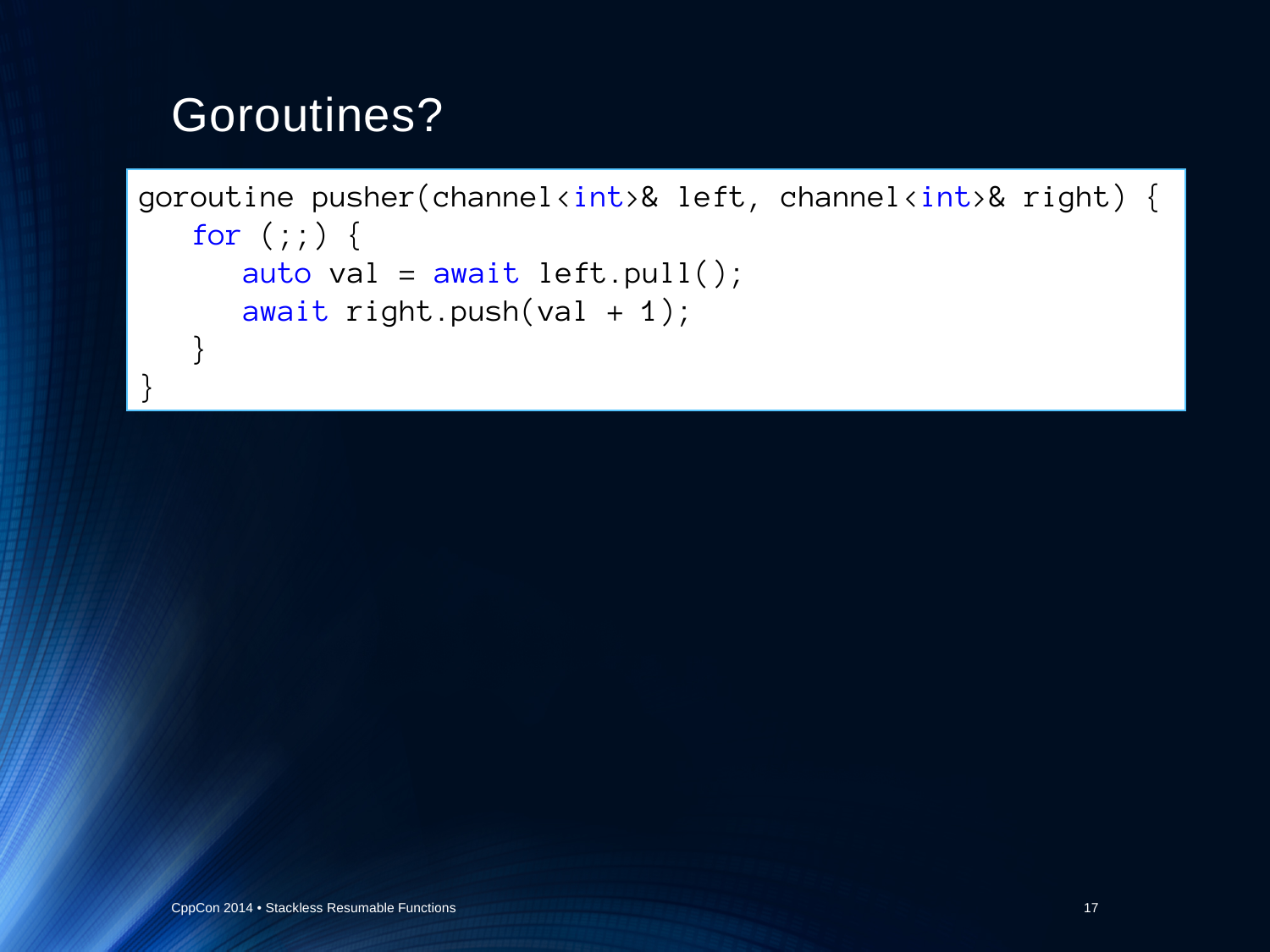

# Goroutines?
goroutine pusher(channel<int>& left, channel<int>& right) {
   for (;;) {
      auto val = await left.pull();
      await right.push(val + 1);
   }
}
CppCon 2014 • Stackless Resumable Functions
17